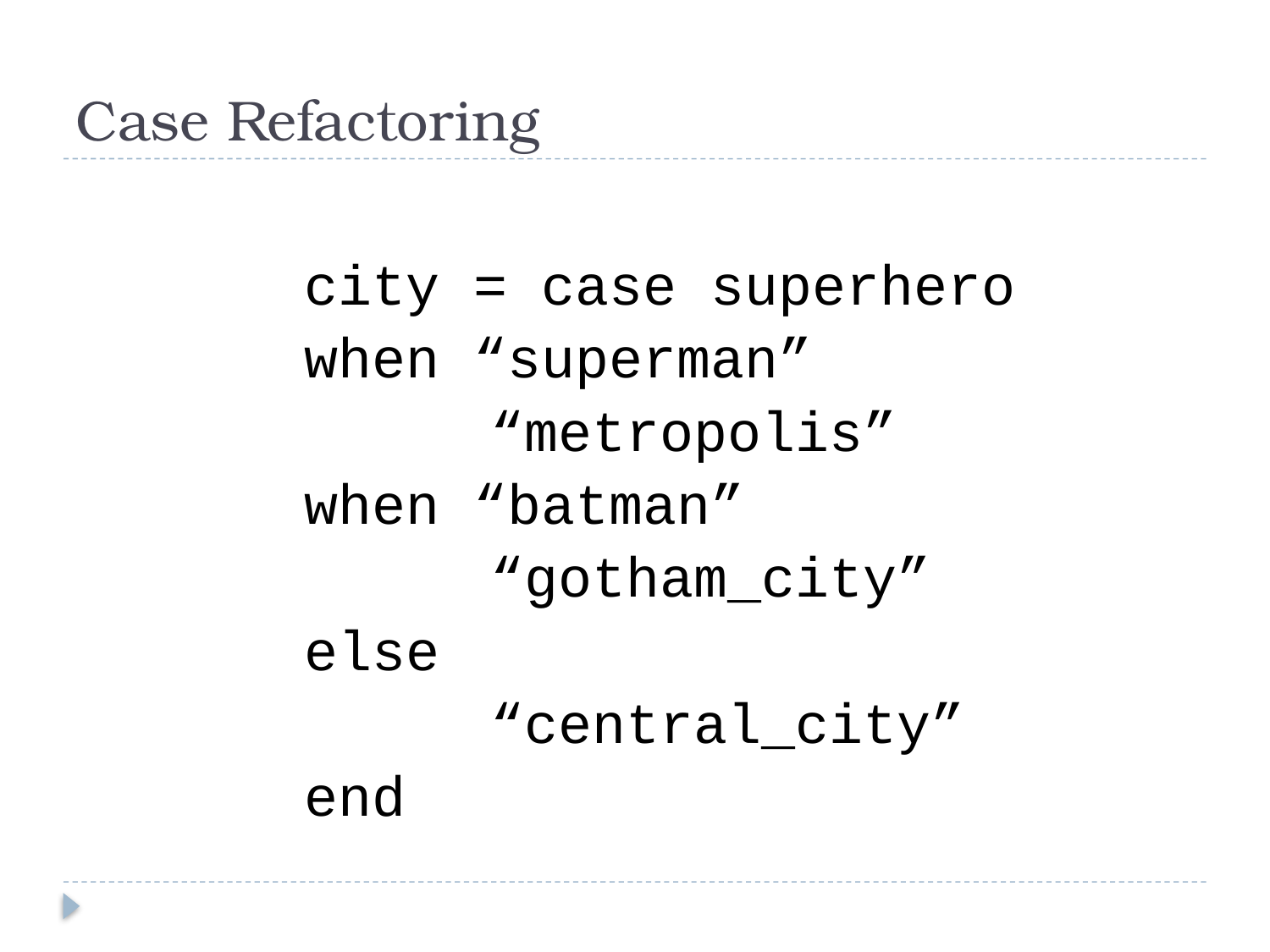

# Case Refactoring

city = case superhero
when “superman”
		 “metropolis”
when “batman”
		 “gotham_city”
else
		 “central_city”
end